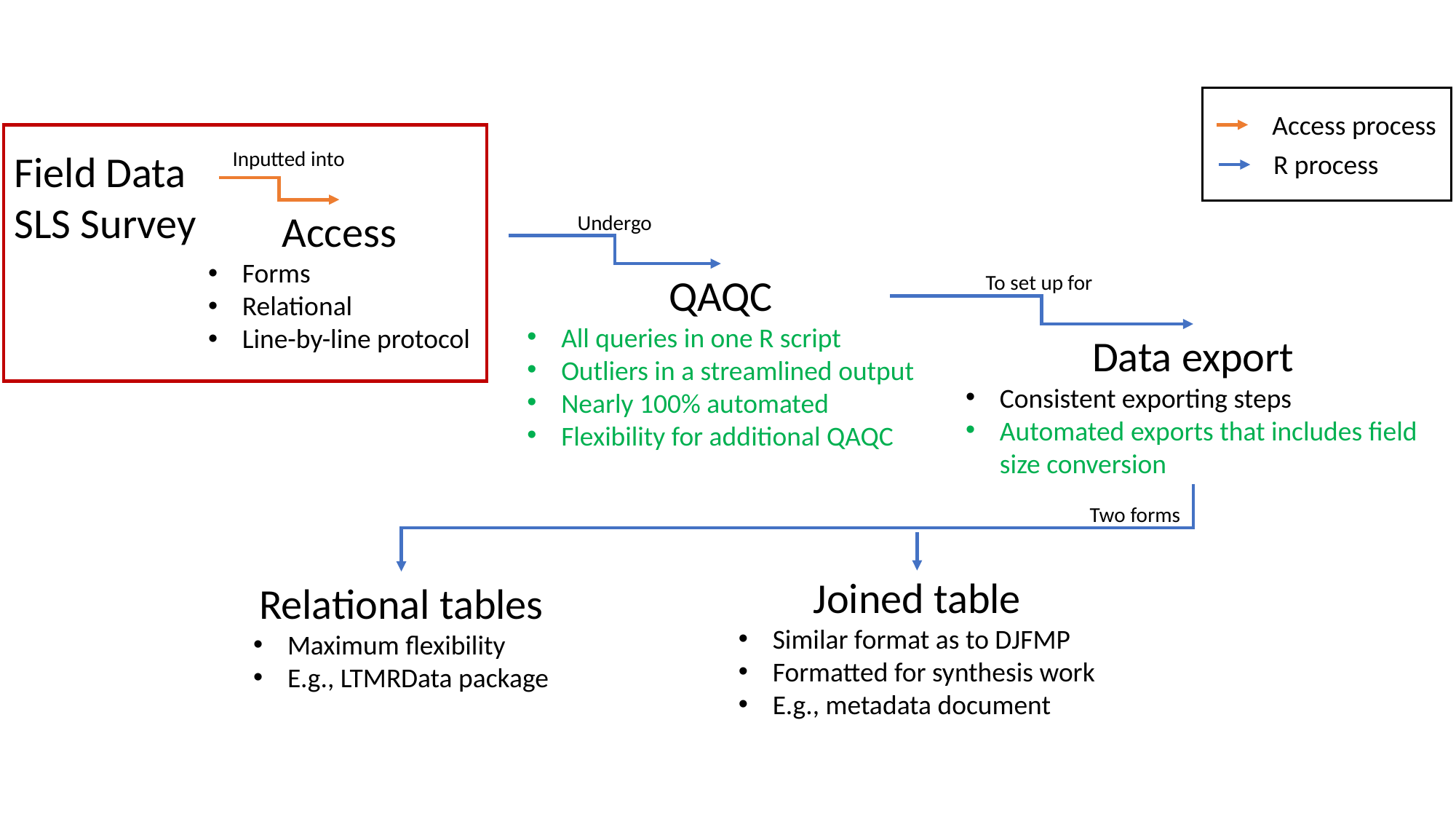

Access process

Field Data
SLS Survey
Inputted into
Access
Forms
Relational
Line-by-line protocol

R process
Undergo
QAQC
All queries in one R script
Outliers in a streamlined output
Nearly 100% automated
Flexibility for additional QAQC
To set up for
Data export
Consistent exporting steps
Automated exports that includes field size conversion
Two forms
Joined table
Similar format as to DJFMP
Formatted for synthesis work
E.g., metadata document
Relational tables
Maximum flexibility
E.g., LTMRData package